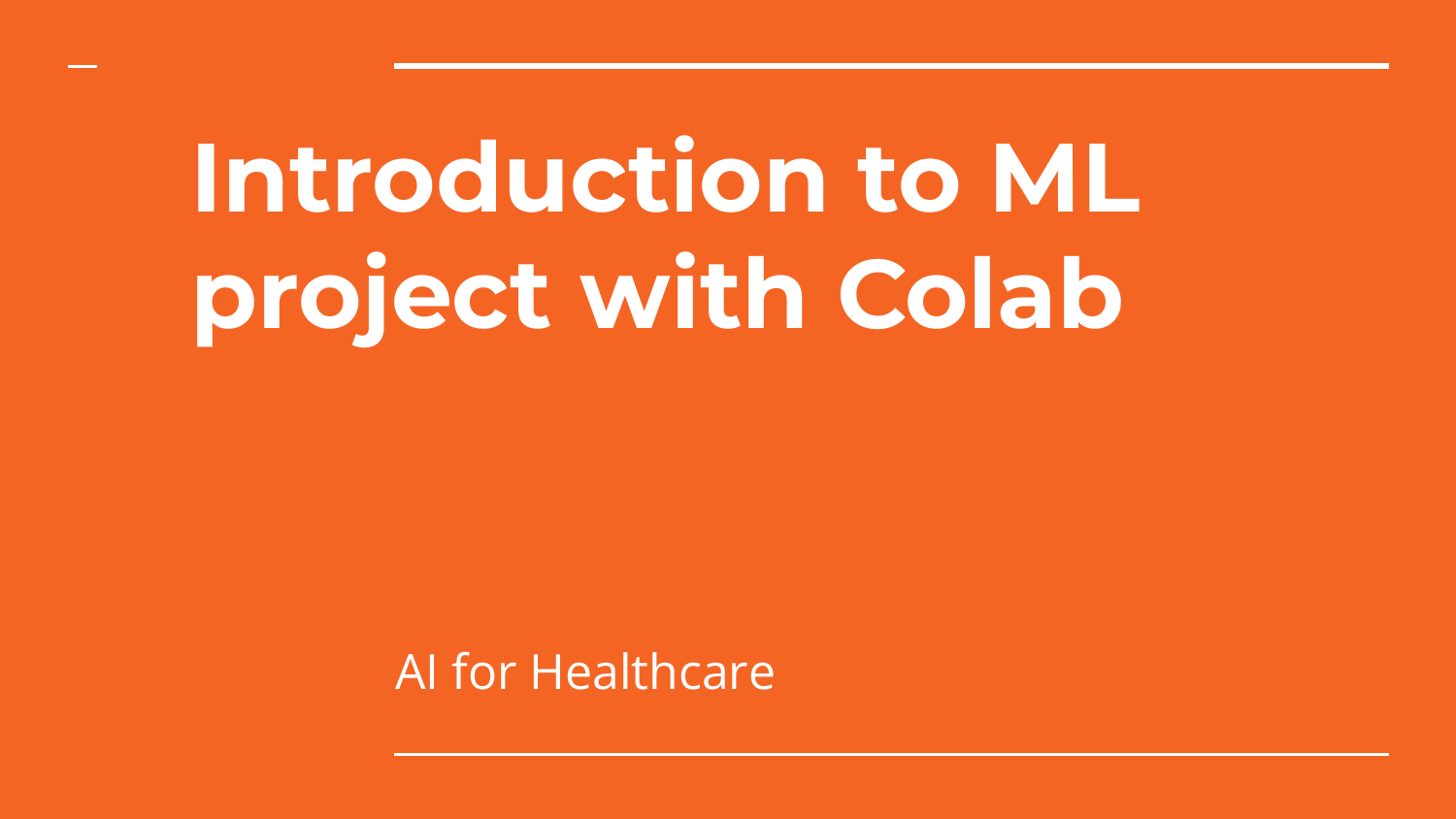

# Introduction to ML project with Colab
AI for Healthcare